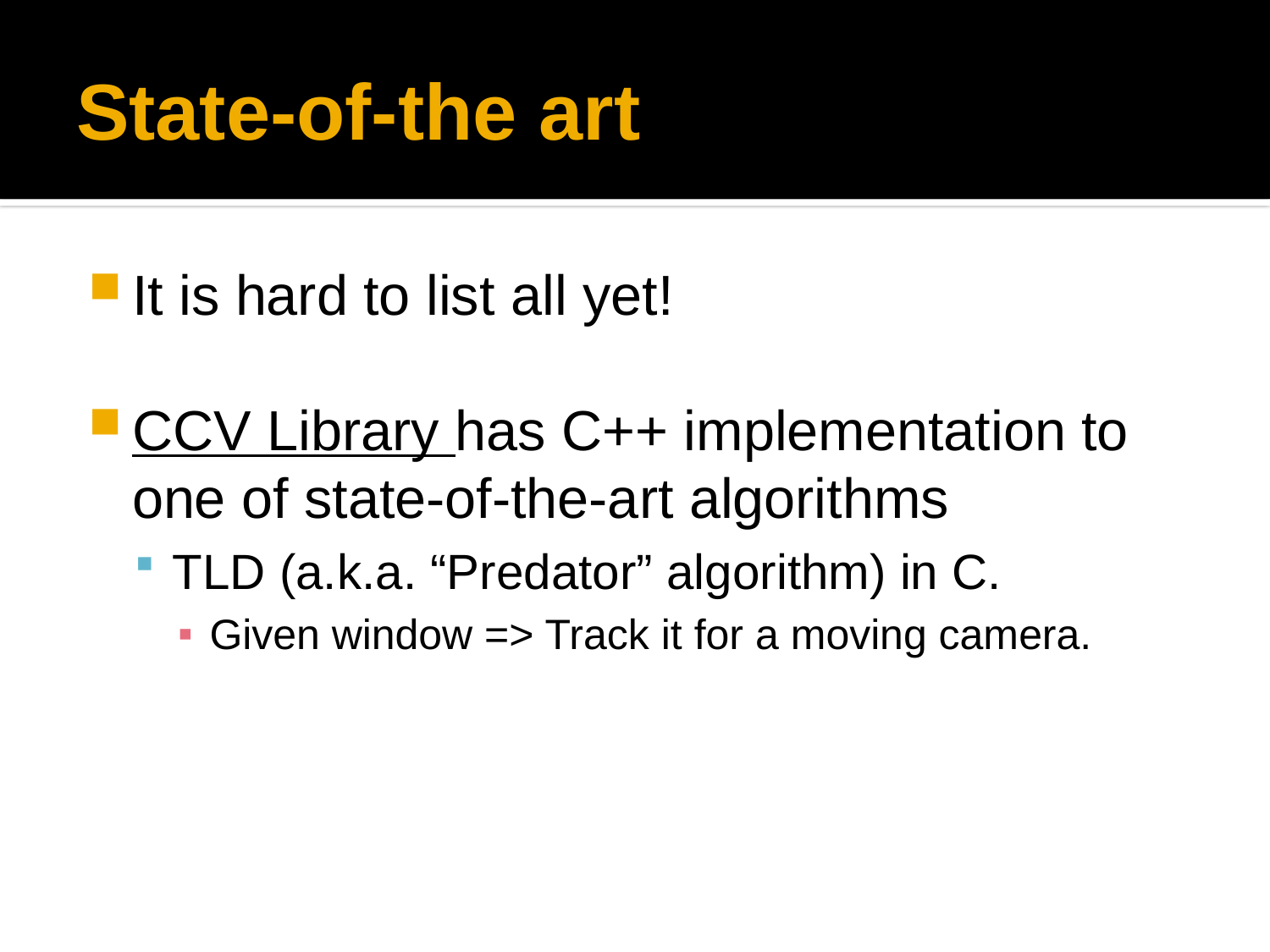

# State-of-the art
It is hard to list all yet!

CCV Library has C++ implementation to one of state-of-the-art algorithms
TLD (a.k.a. “Predator” algorithm) in C.
Given window => Track it for a moving camera.